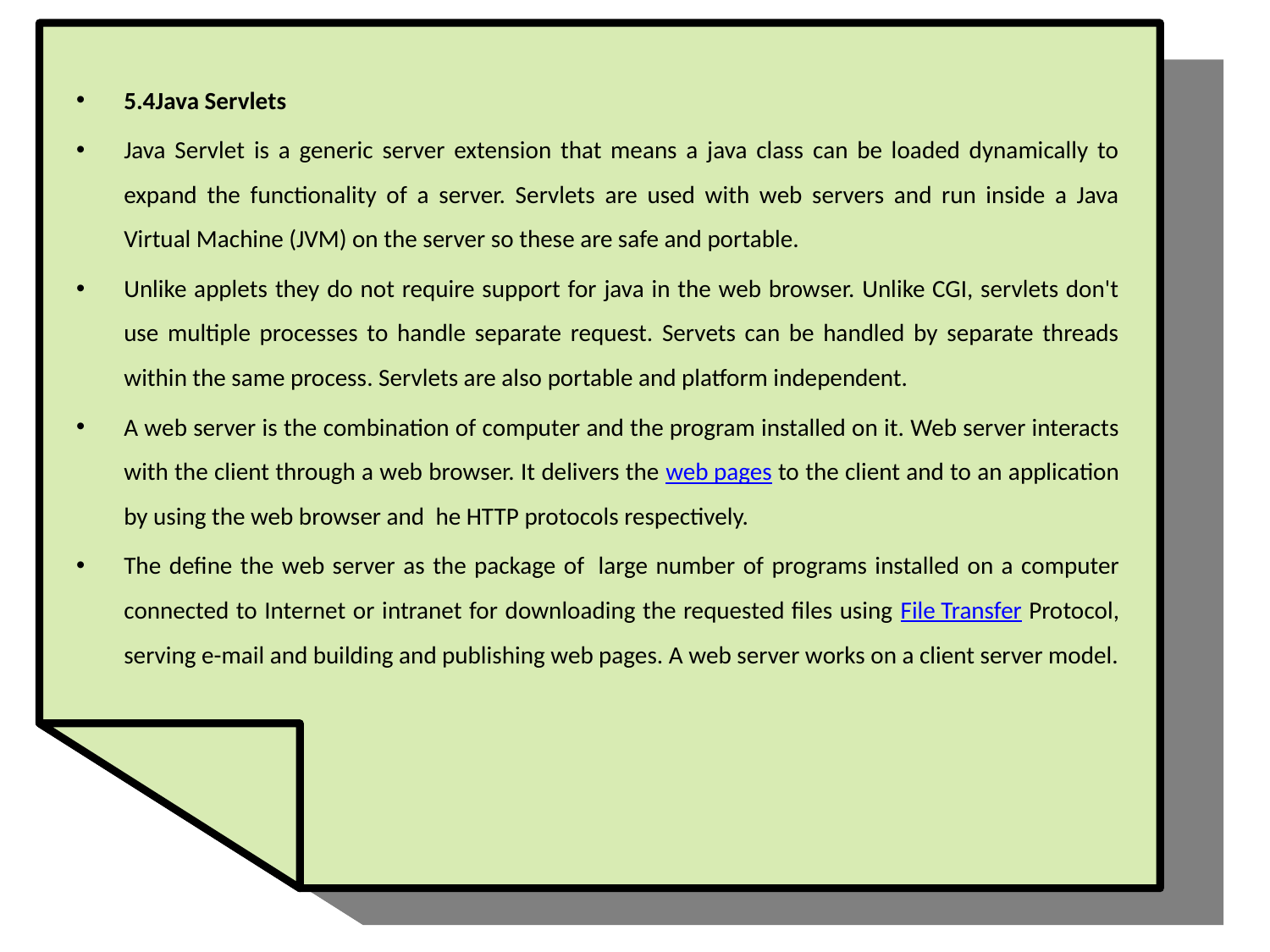

5.4Java Servlets
Java Servlet is a generic server extension that means a java class can be loaded dynamically to expand the functionality of a server. Servlets are used with web servers and run inside a Java Virtual Machine (JVM) on the server so these are safe and portable.
Unlike applets they do not require support for java in the web browser. Unlike CGI, servlets don't use multiple processes to handle separate request. Servets can be handled by separate threads within the same process. Servlets are also portable and platform independent.
A web server is the combination of computer and the program installed on it. Web server interacts with the client through a web browser. It delivers the web pages to the client and to an application by using the web browser and  he HTTP protocols respectively.
The define the web server as the package of  large number of programs installed on a computer connected to Internet or intranet for downloading the requested files using File Transfer Protocol, serving e-mail and building and publishing web pages. A web server works on a client server model.